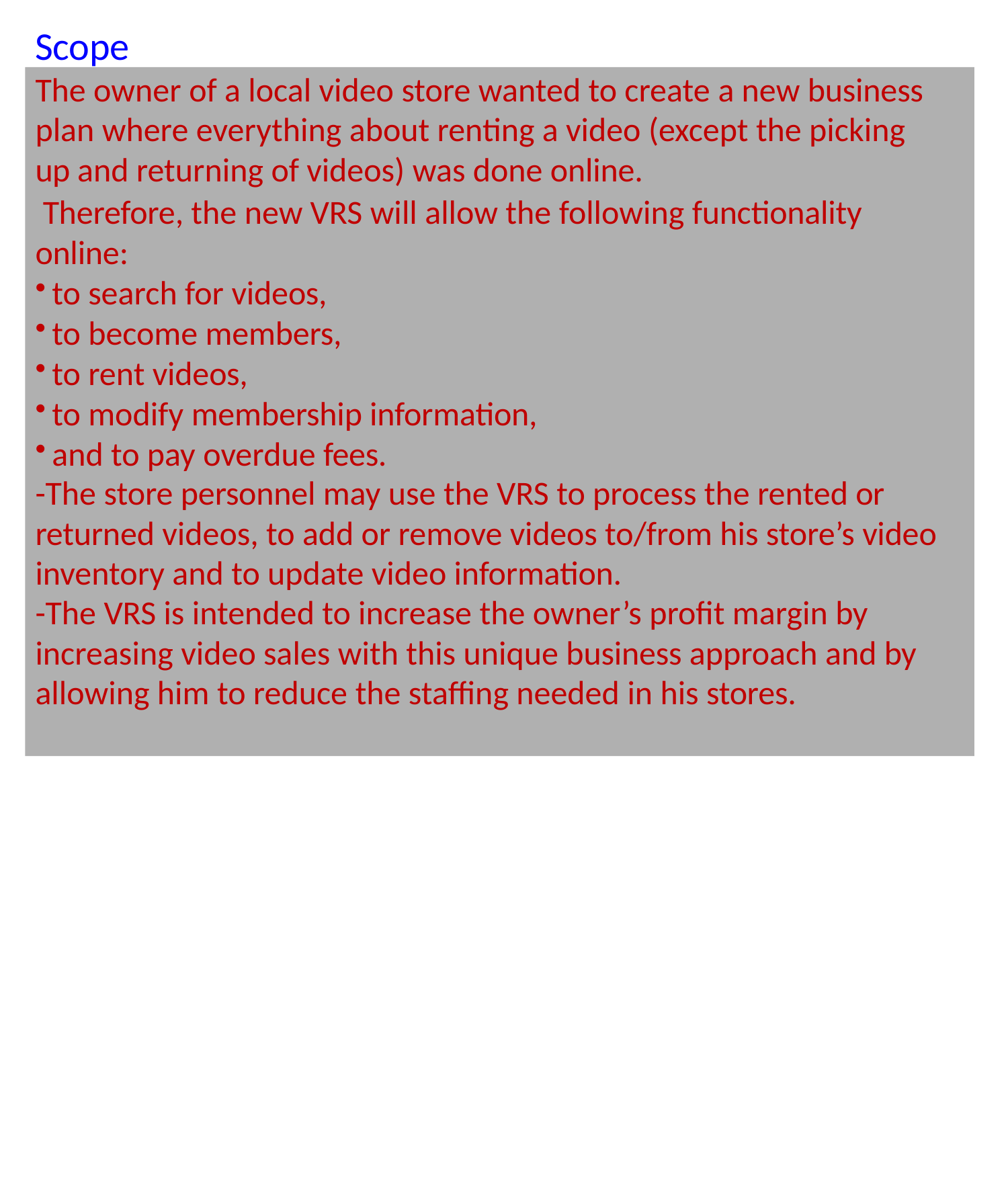

# Scope

The owner of a local video store wanted to create a new business plan where everything about renting a video (except the picking up and returning of videos) was done online.
Therefore, the new VRS will allow the following functionality online:
to search for videos,
to become members,
to rent videos,
to modify membership information,
and to pay overdue fees.
-The store personnel may use the VRS to process the rented or returned videos, to add or remove videos to/from his store’s video inventory and to update video information.
-The VRS is intended to increase the owner’s profit margin by increasing video sales with this unique business approach and by allowing him to reduce the staffing needed in his stores.